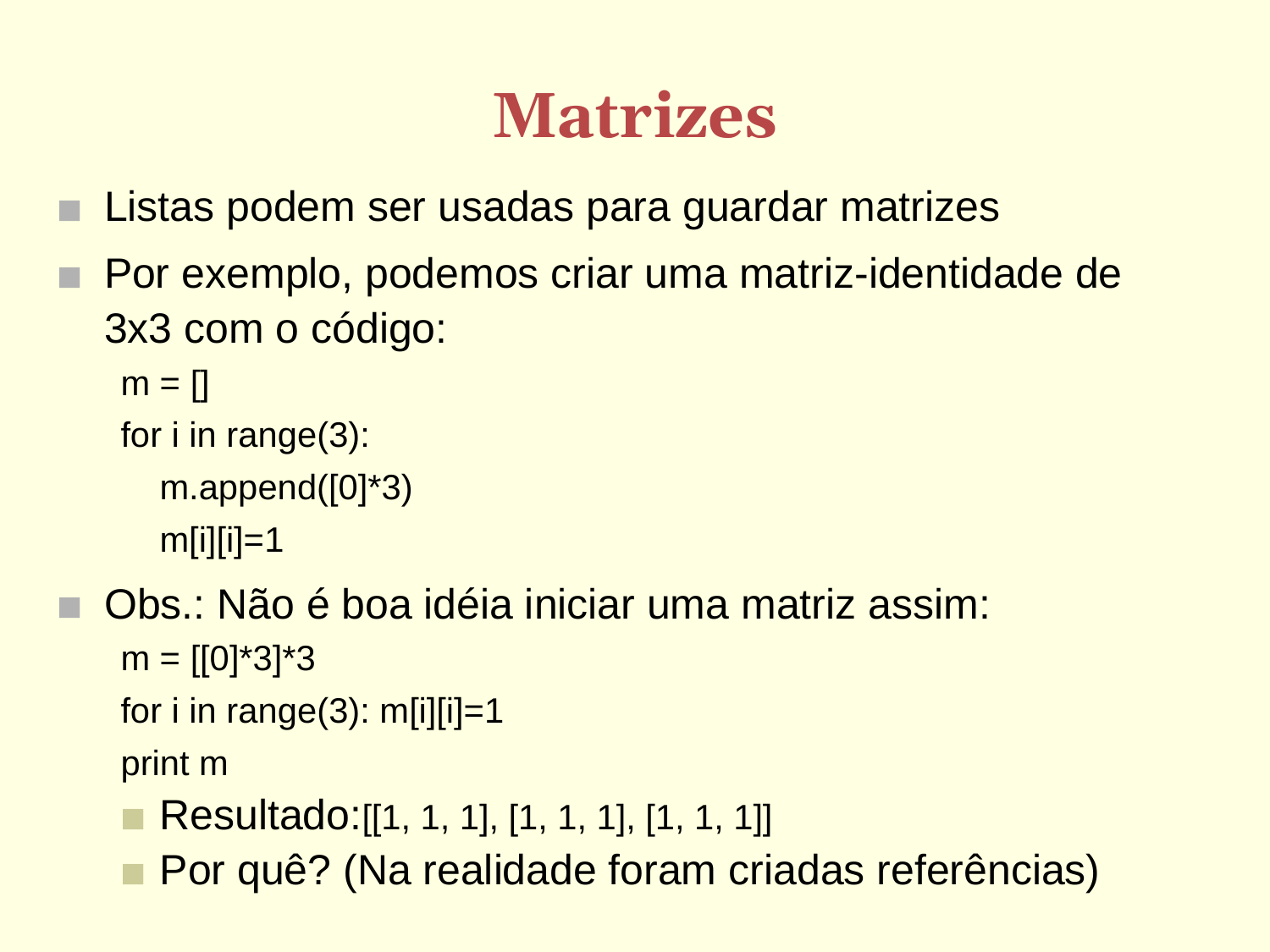

# Matrizes
Listas podem ser usadas para guardar matrizes
Por exemplo, podemos criar uma matriz-identidade de 3x3 com o código:
m = []
for i in range(3):
    m.append([0]*3)‏
    m[i][i]=1
Obs.: Não é boa idéia iniciar uma matriz assim:
m = [[0]*3]*3
for i in range(3): m[i][i]=1
print m
Resultado:[[1, 1, 1], [1, 1, 1], [1, 1, 1]]
Por quê? (Na realidade foram criadas referências)‏